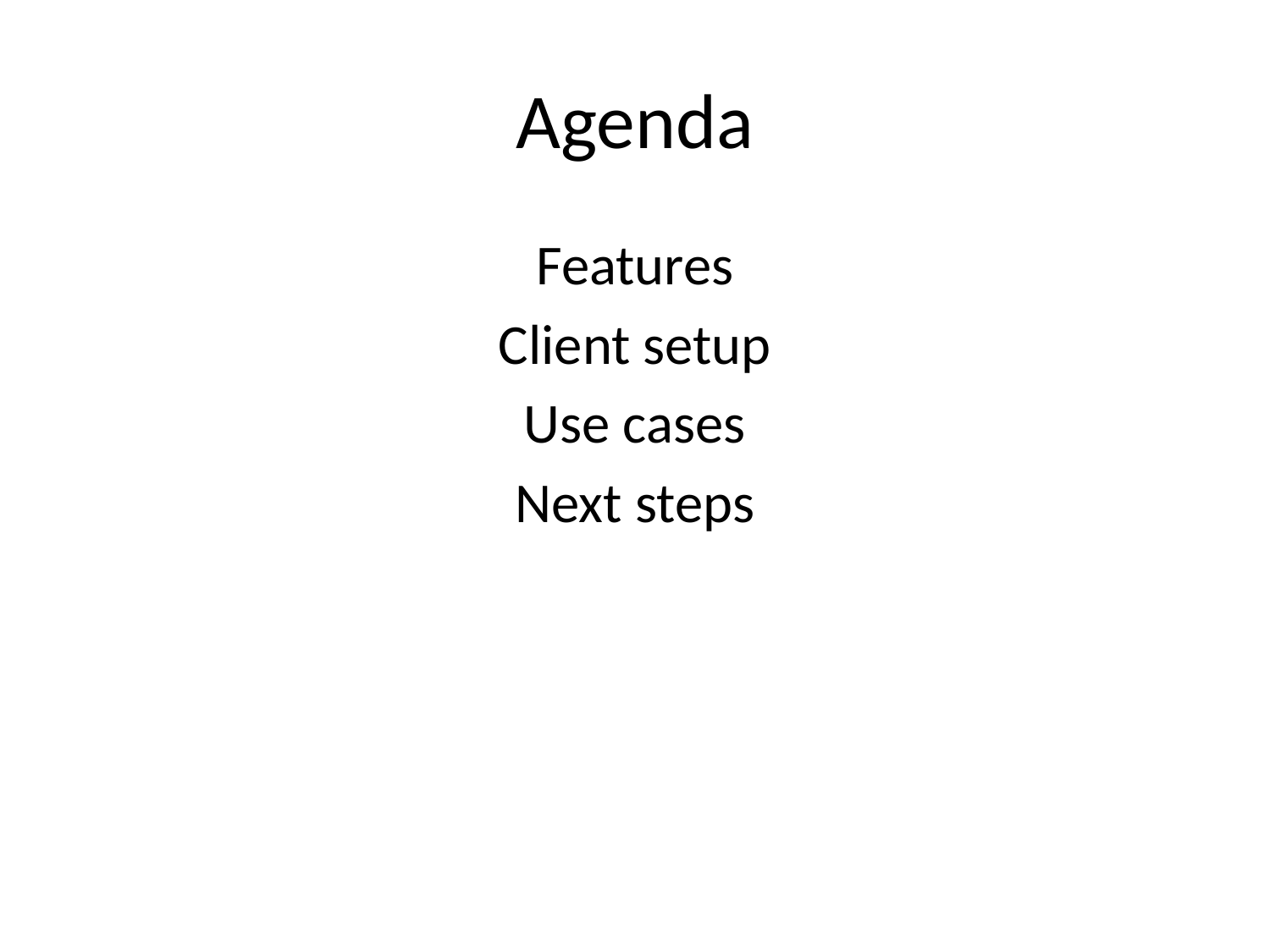

# Agenda
Features
Client setup
Use cases
Next steps